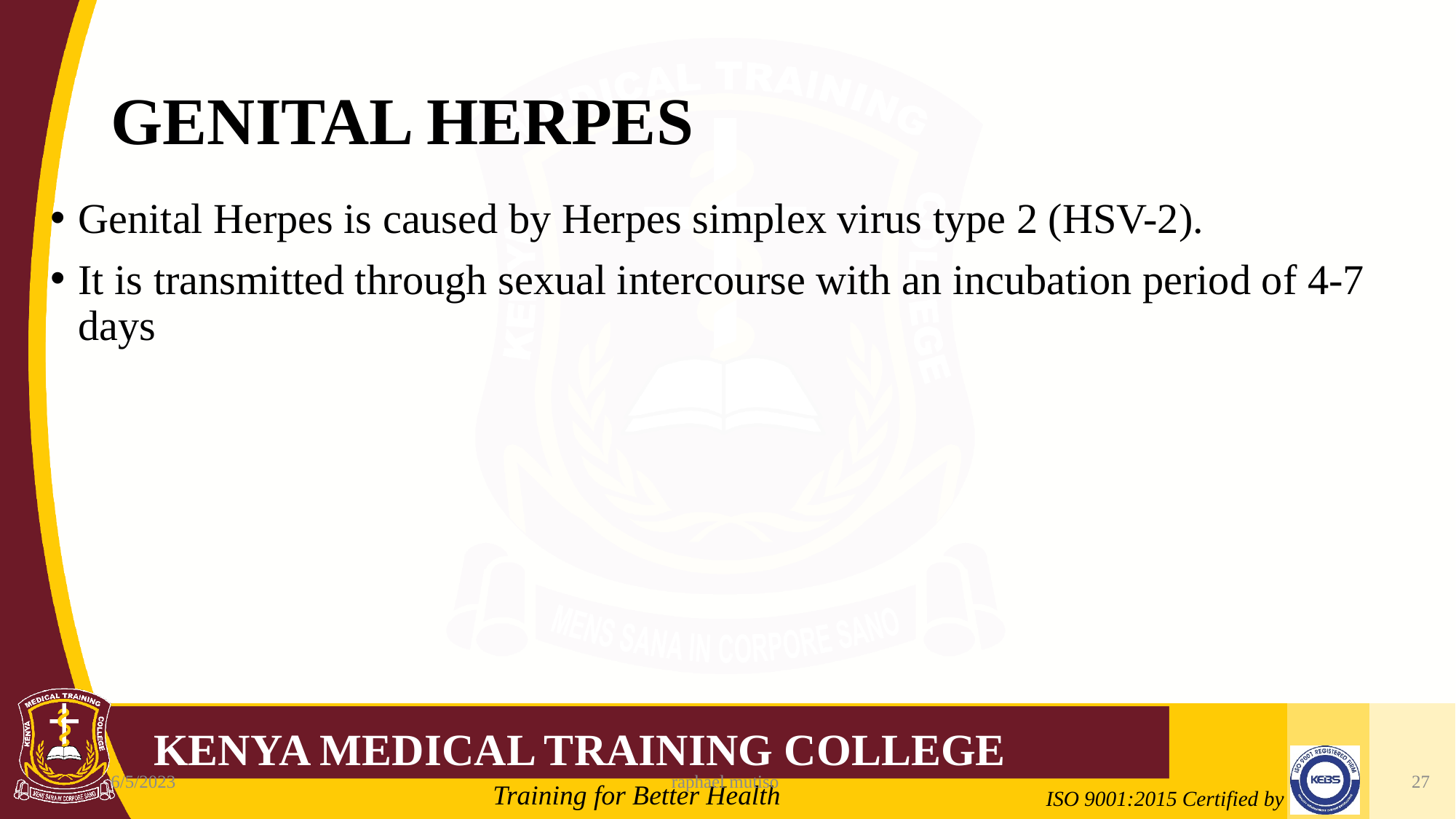

# GENITAL HERPES
Genital Herpes is caused by Herpes simplex virus type 2 (HSV-2).
It is transmitted through sexual intercourse with an incubation period of 4-7 days
6/5/2023
raphael mutiso
27